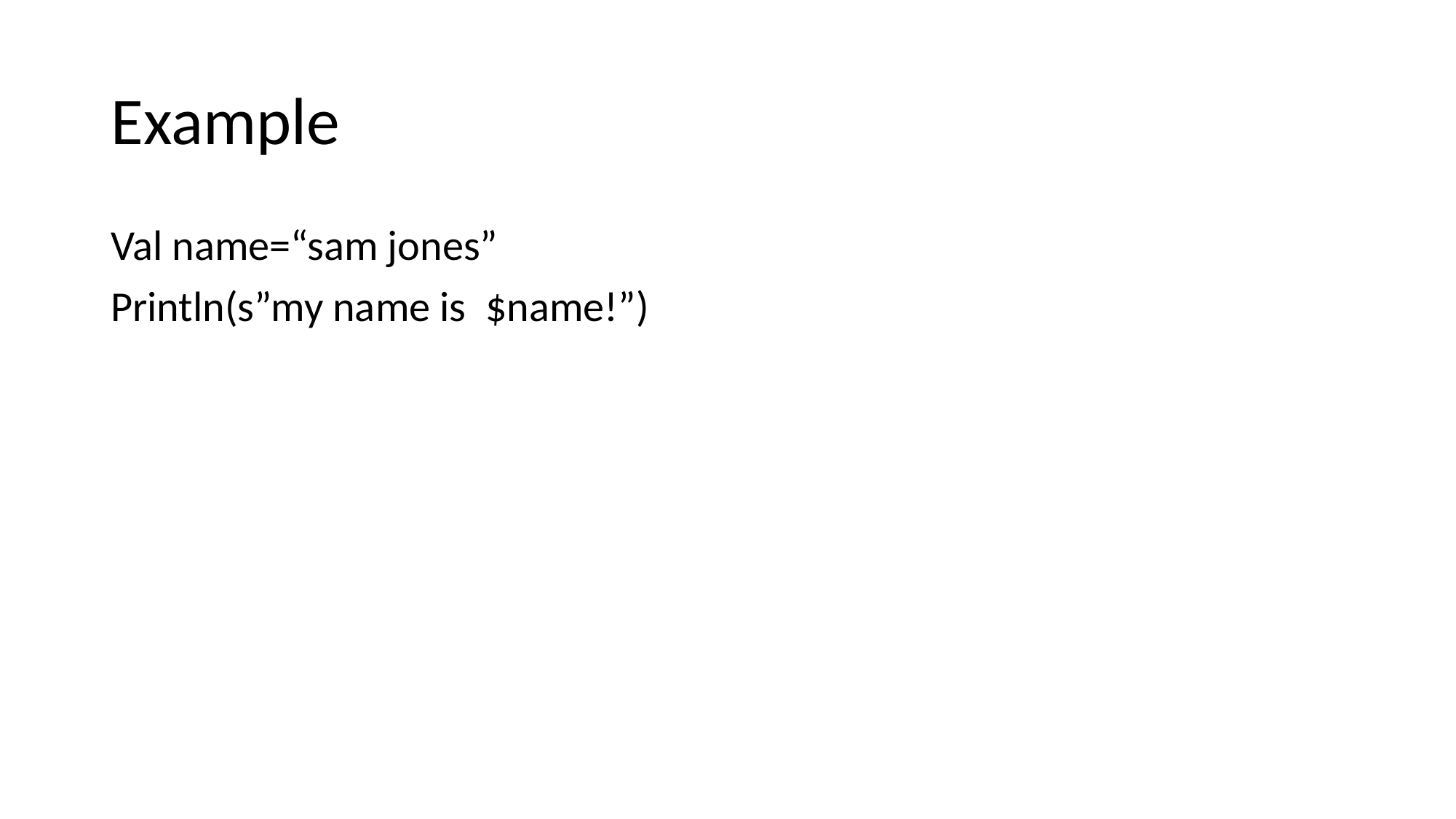

# Example
Val name=“sam jones”
Println(s”my name is  $name!”)